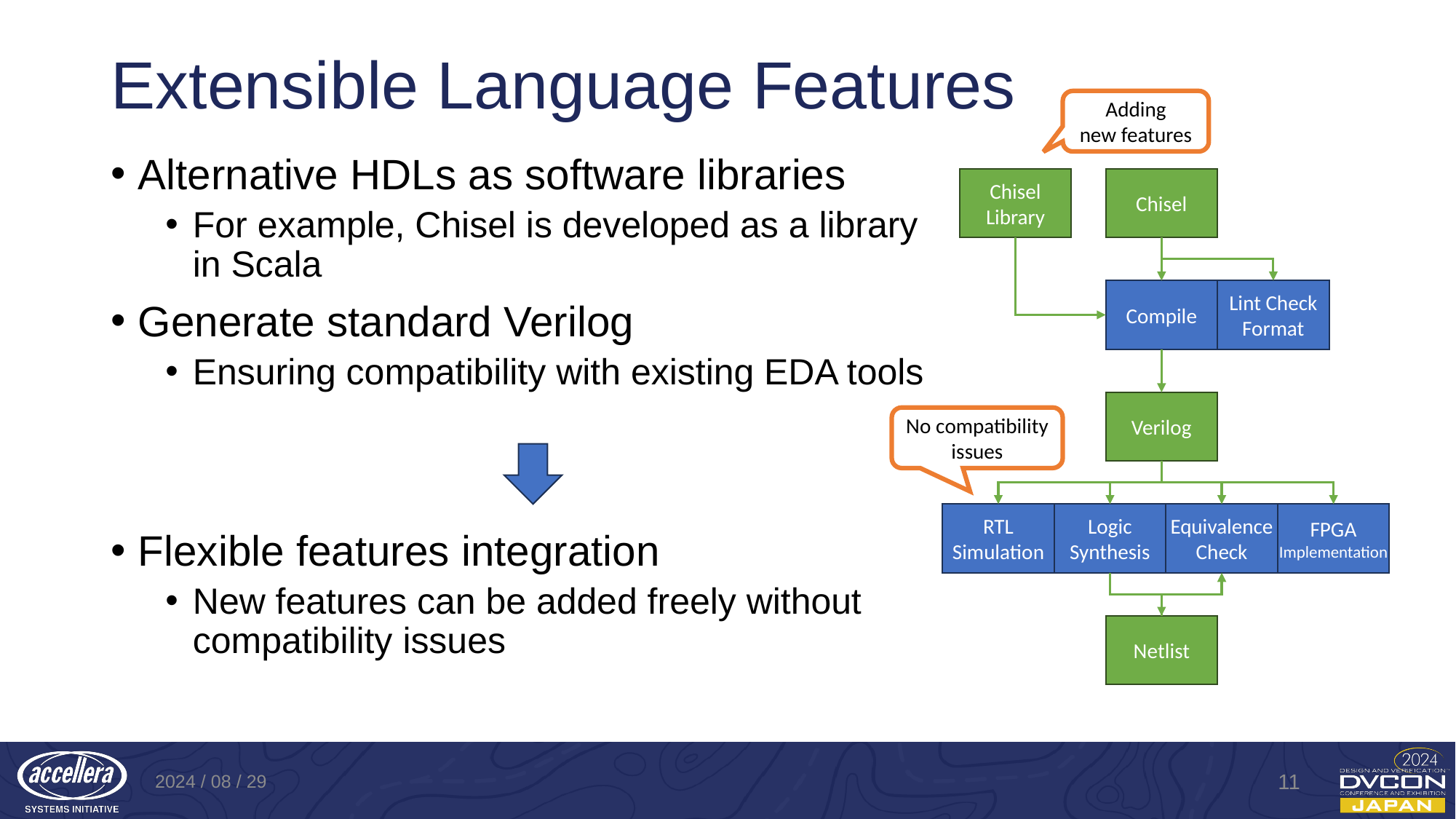

# Extensible Language Features
Adding
new features
Alternative HDLs as software libraries
For example, Chisel is developed as a library in Scala
Generate standard Verilog
Ensuring compatibility with existing EDA tools

Flexible features integration
New features can be added freely without compatibility issues
Chisel
Library
Chisel
Compile
Lint Check
Format
Verilog
No compatibility
issues

RTL
Simulation
Logic
Synthesis
Equivalence
Check
FPGA
Implementation
Netlist
2024 / 08 / 29
11